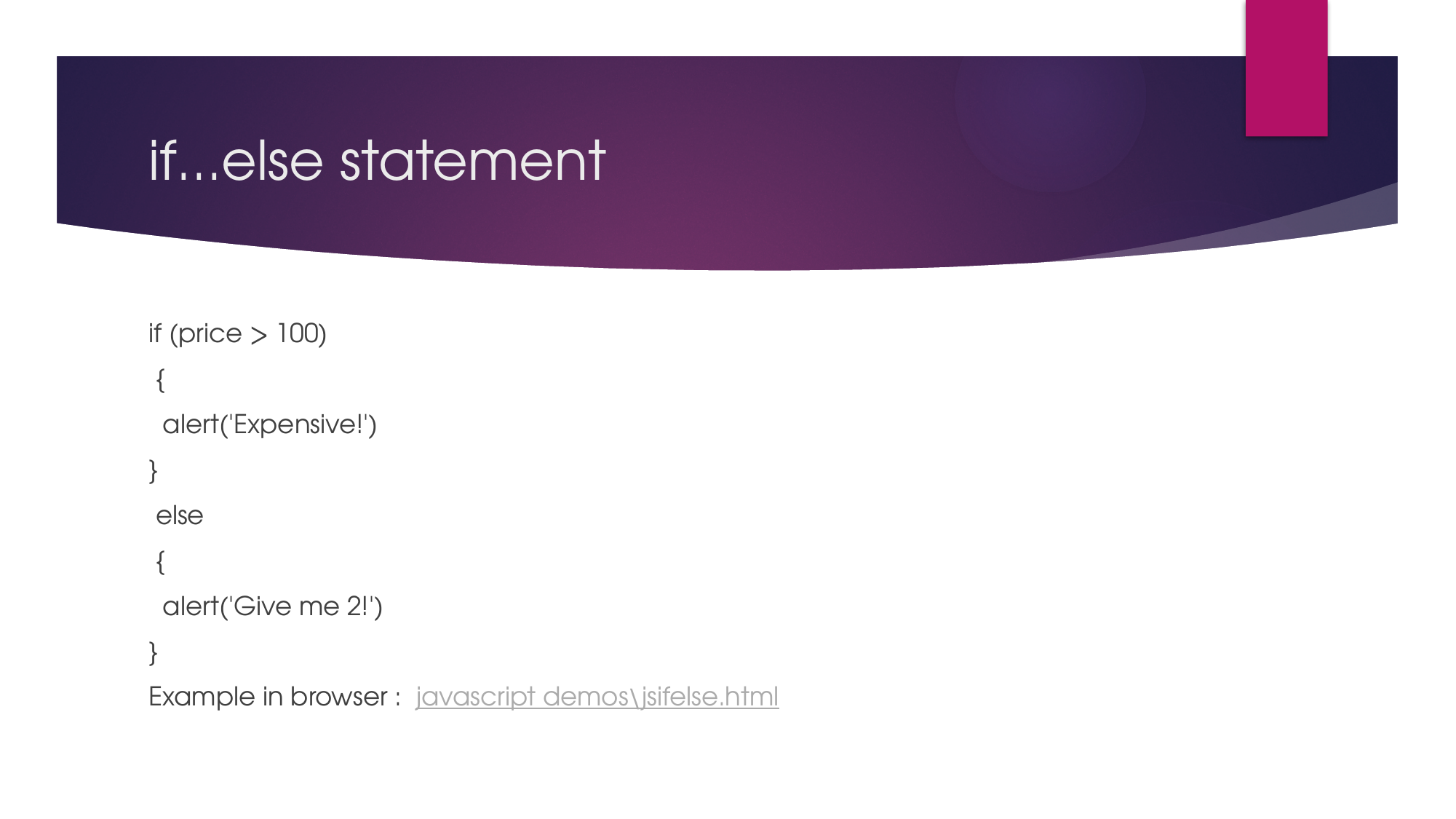

# if...else statement
if (price > 100)
 {
  alert('Expensive!')
}
 else
 {
  alert('Give me 2!')
}
Example in browser :  javascript demos\jsifelse.html